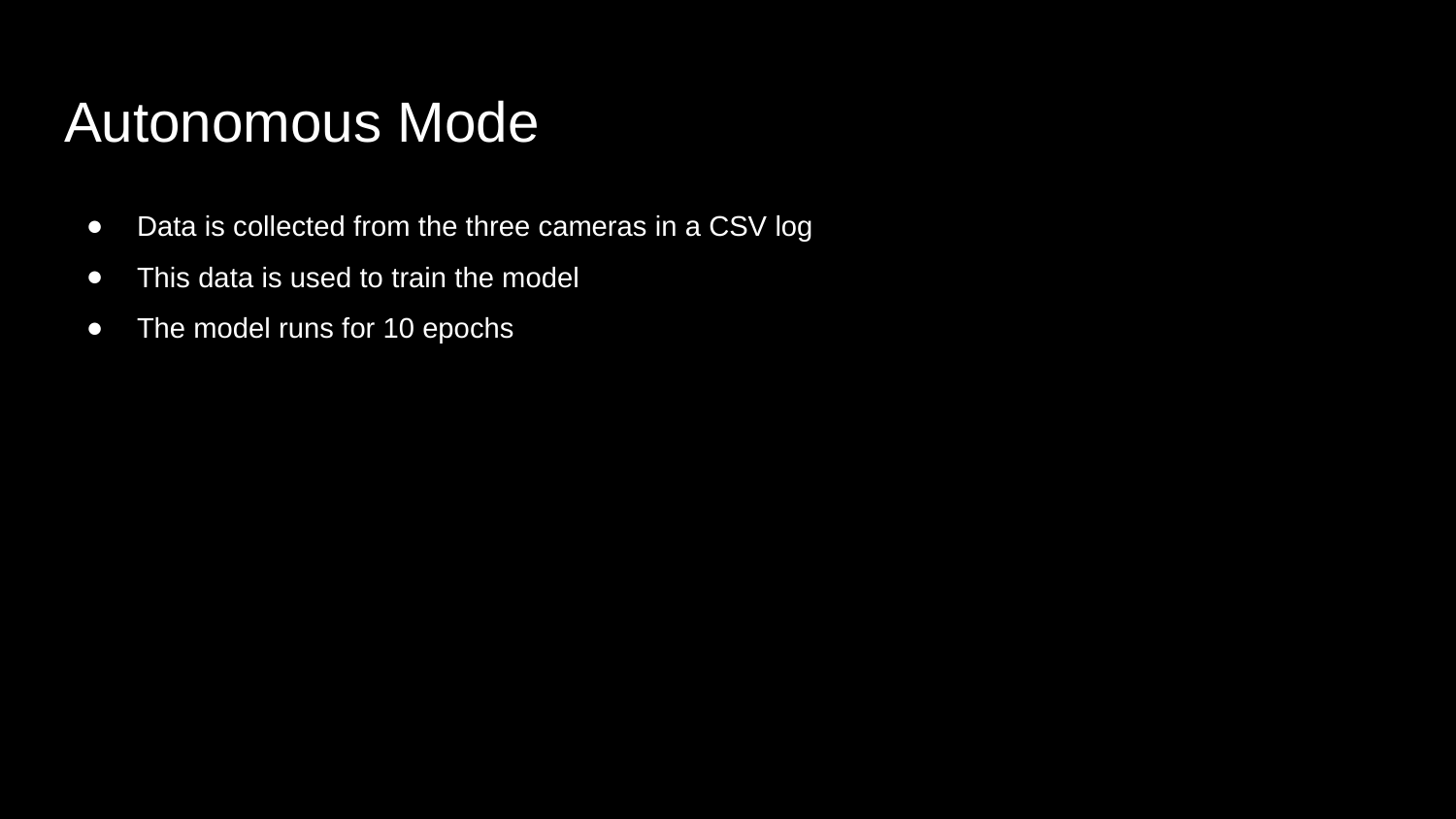

# Autonomous Mode
Data is collected from the three cameras in a CSV log
This data is used to train the model
The model runs for 10 epochs